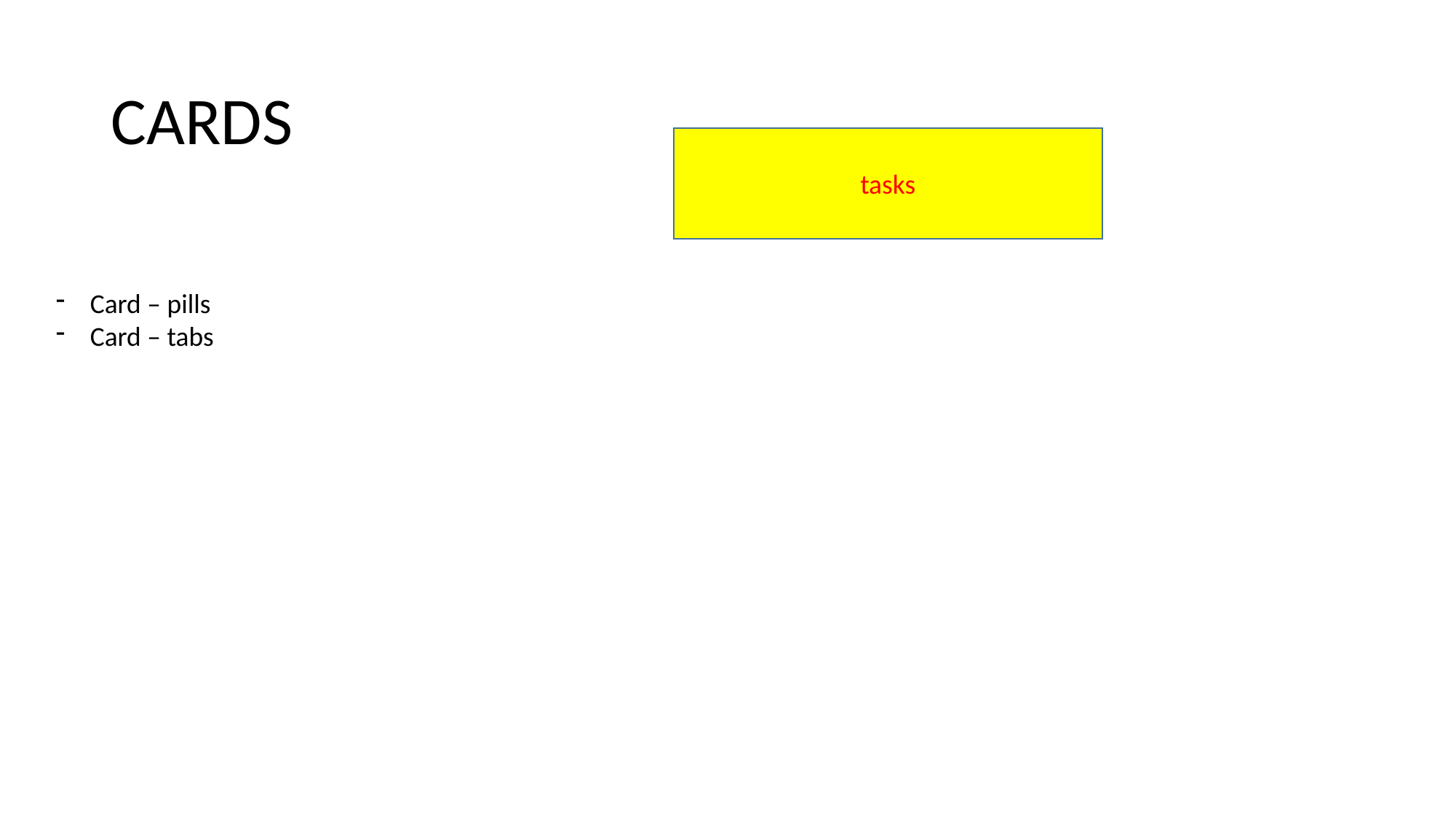

# CARDS
tasks
Card – pills
Card – tabs